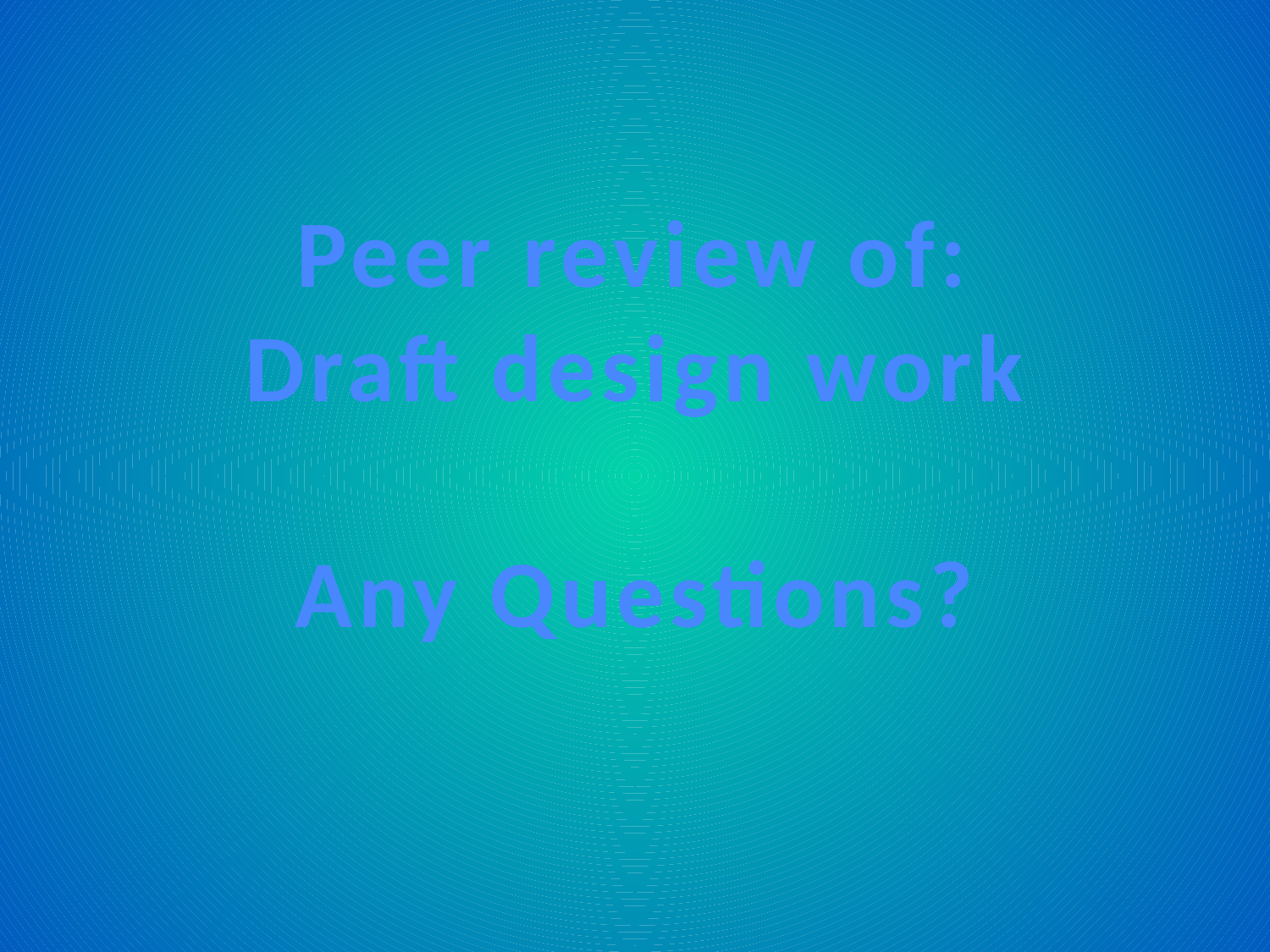

Peer review of:
Draft design work
Any Questions?